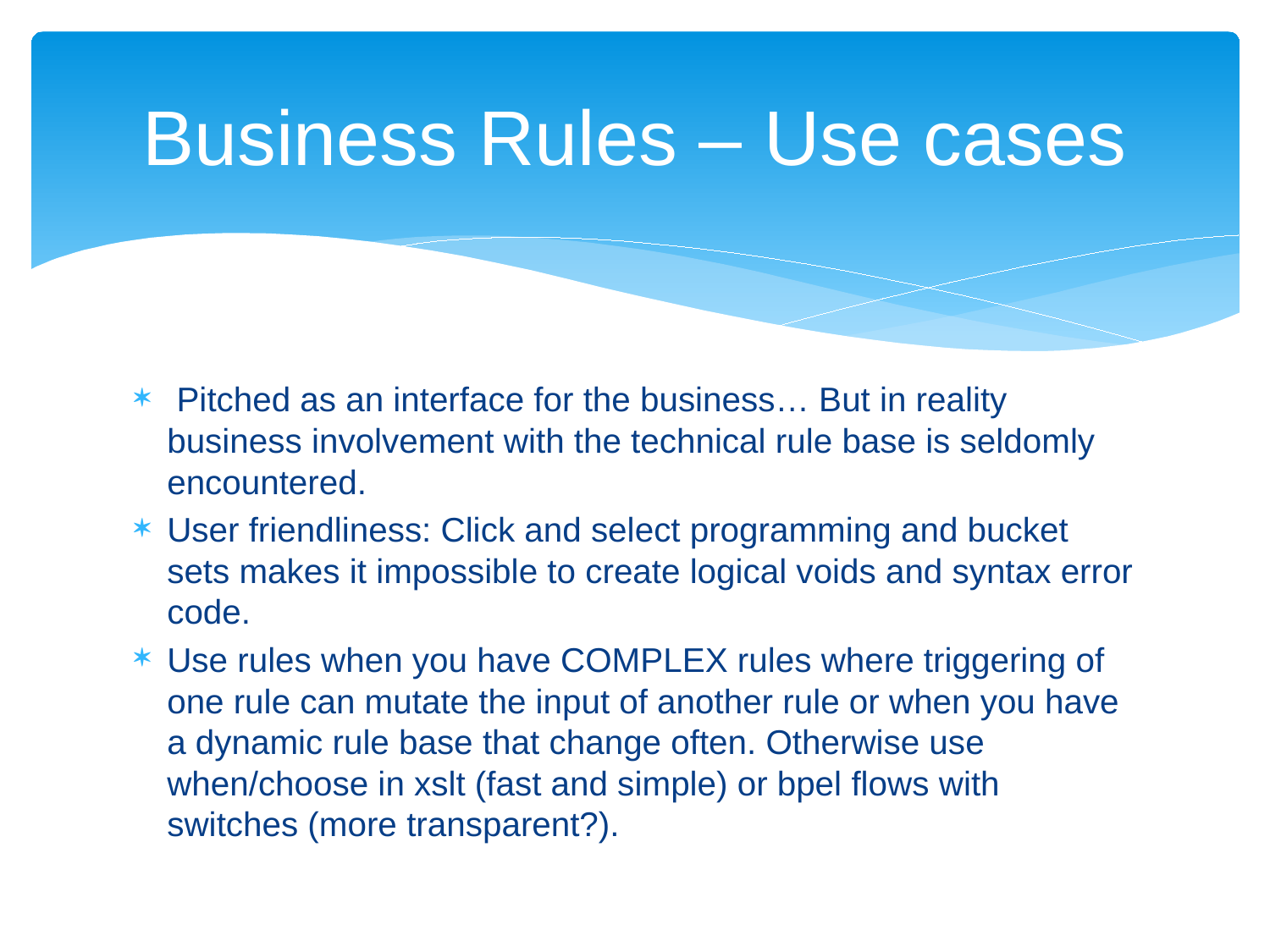

# Business Rules – Use cases
 Pitched as an interface for the business… But in reality business involvement with the technical rule base is seldomly encountered.
User friendliness: Click and select programming and bucket sets makes it impossible to create logical voids and syntax error code.
Use rules when you have COMPLEX rules where triggering of one rule can mutate the input of another rule or when you have a dynamic rule base that change often. Otherwise use when/choose in xslt (fast and simple) or bpel flows with switches (more transparent?).